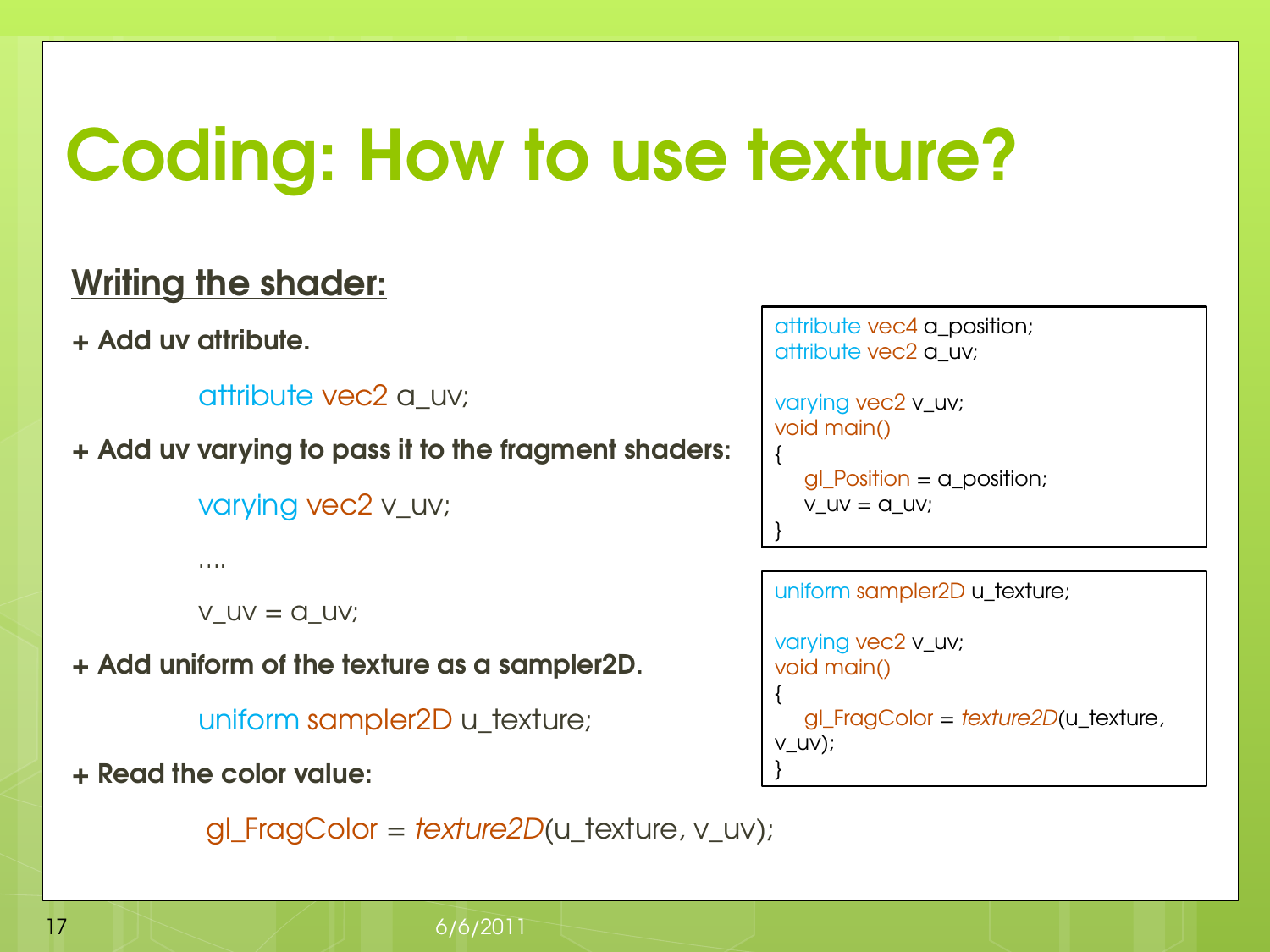

# Coding: How to use texture?
Writing the shader:
+ Add uv attribute.
	attribute vec2 a_uv;
+ Add uv varying to pass it to the fragment shaders:
	varying vec2 v_uv;
	….
	v_uv = a_uv;
+ Add uniform of the texture as a sampler2D.
	uniform sampler2D u_texture;
+ Read the color value:
	 gl_FragColor = texture2D(u_texture, v_uv);
attribute vec4 a_position;
attribute vec2 a_uv;

varying vec2 v_uv;
void main()
{
     gl_Position = a_position;
     v_uv = a_uv;
}
uniform sampler2D u_texture;

varying vec2 v_uv;
void main()
{
     gl_FragColor = texture2D(u_texture, v_uv);
}
17
6/6/2011